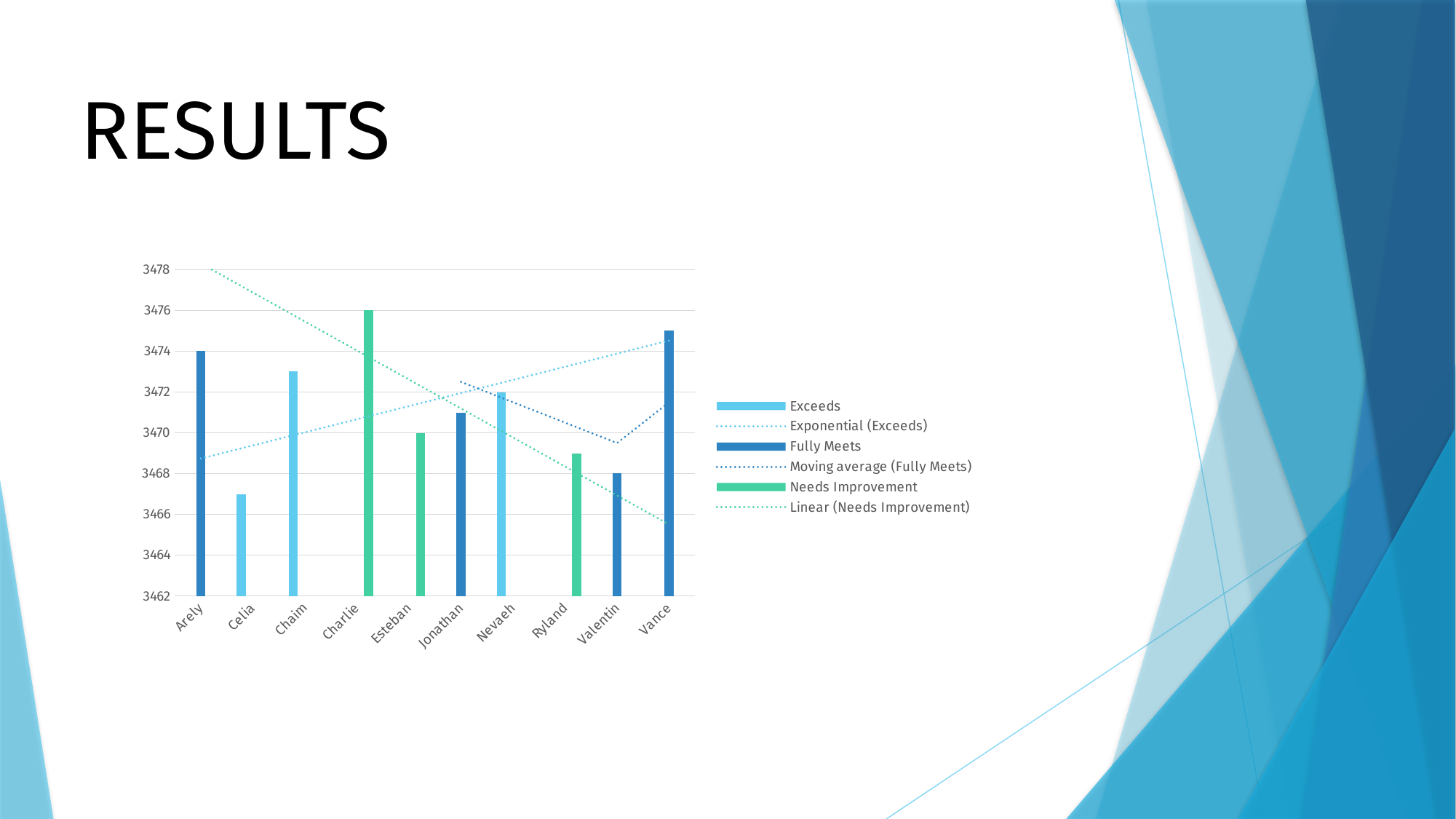

RESULTS

### Chart

| Category | Exceeds | Fully Meets | Needs Improvement |
|---|---|---|---|
| Arely | None | 3474.0 | None |
| Celia | 3467.0 | None | None |
| Chaim | 3473.0 | None | None |
| Charlie | None | None | 3476.0 |
| Esteban | None | None | 3470.0 |
| Jonathan | None | 3471.0 | None |
| Nevaeh | 3472.0 | None | None |
| Ryland | None | None | 3469.0 |
| Valentin | None | 3468.0 | None |
| Vance | None | 3475.0 | None |